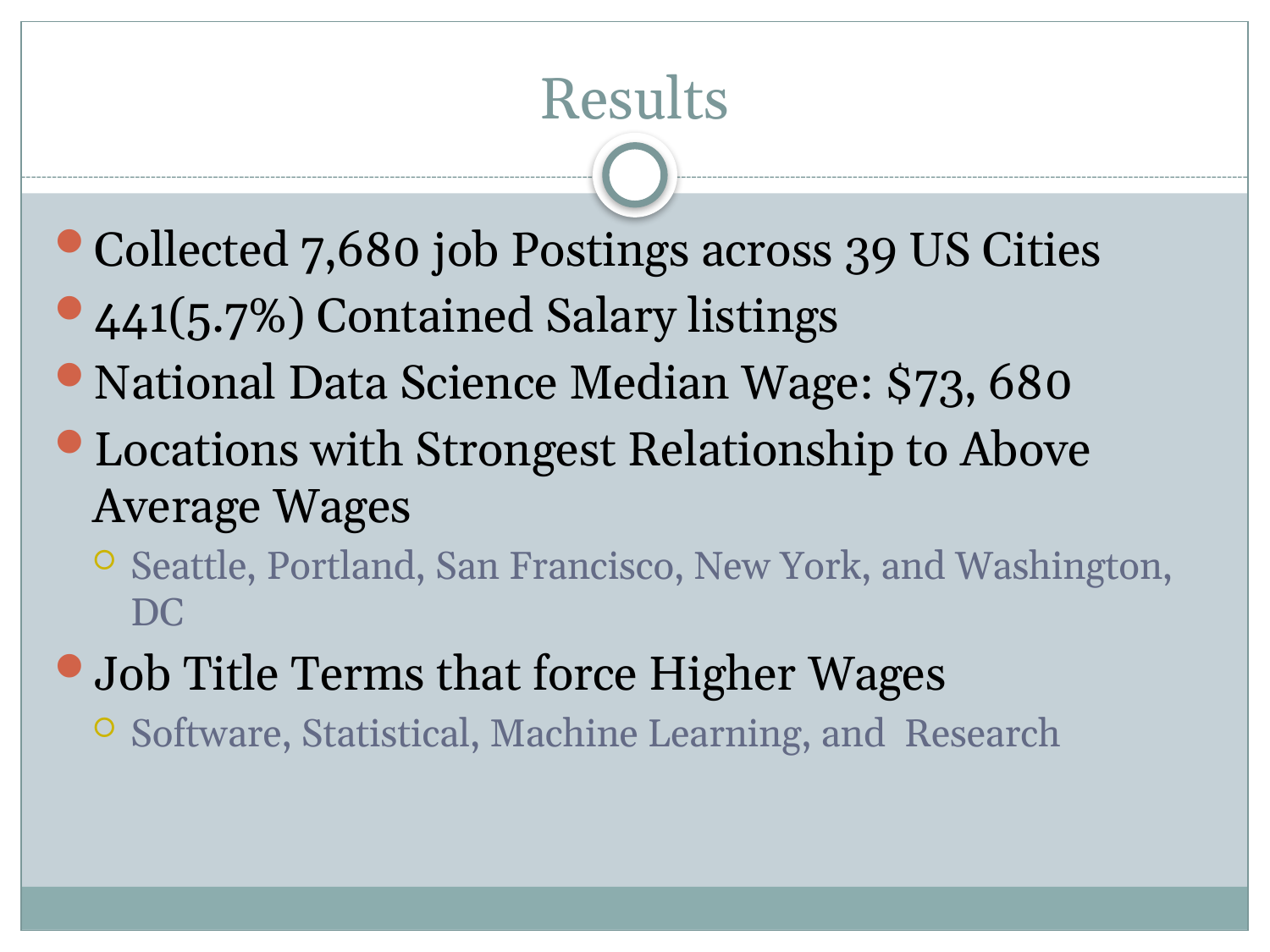

# Results
Collected 7,680 job Postings across 39 US Cities
441(5.7%) Contained Salary listings
National Data Science Median Wage: $73, 680
Locations with Strongest Relationship to Above Average Wages
Seattle, Portland, San Francisco, New York, and Washington, DC
Job Title Terms that force Higher Wages
Software, Statistical, Machine Learning, and  Research